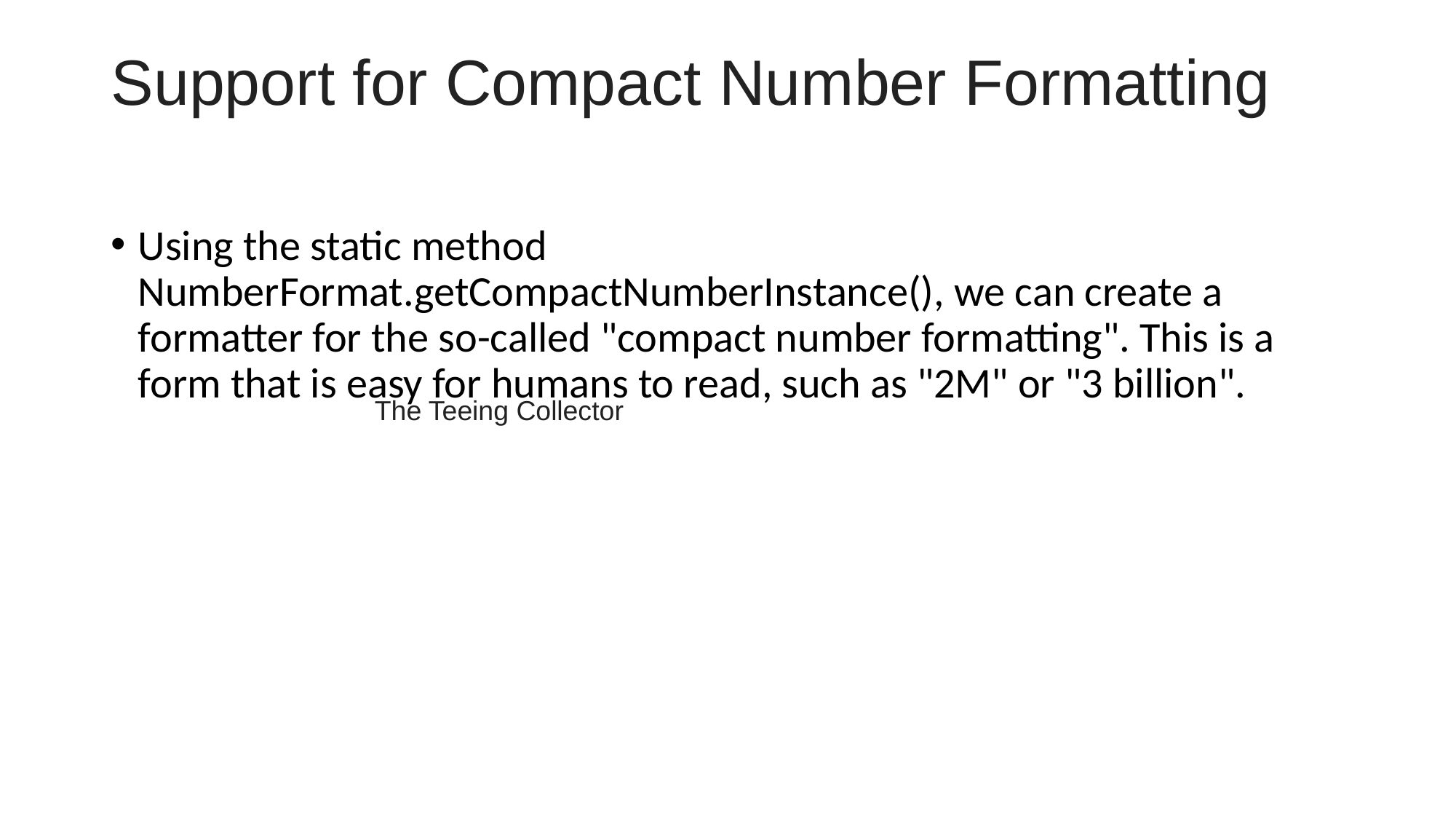

# Support for Compact Number Formatting
Using the static method NumberFormat.getCompactNumberInstance(), we can create a formatter for the so-called "compact number formatting". This is a form that is easy for humans to read, such as "2M" or "3 billion".
The Teeing Collector